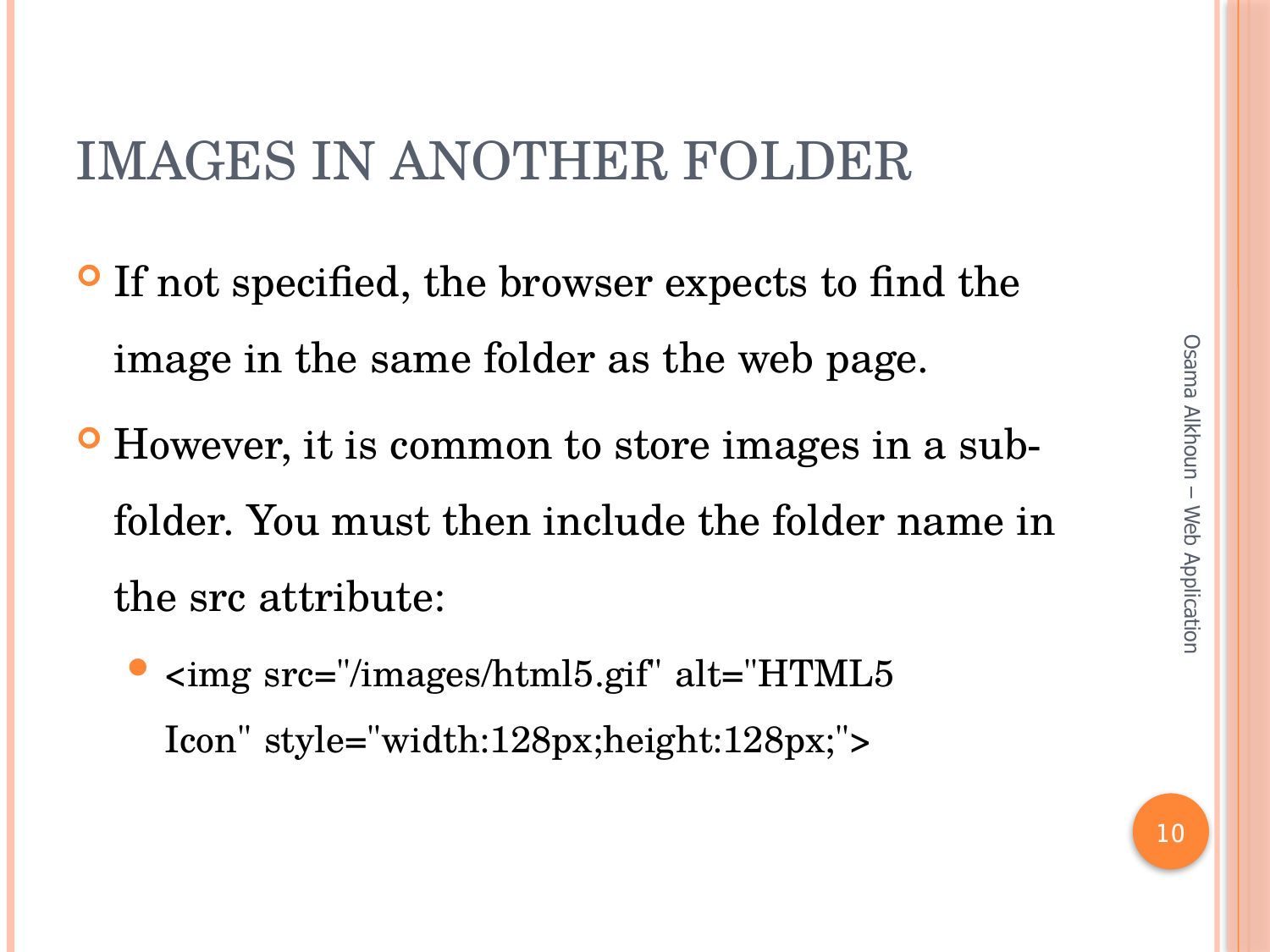

# Images in Another Folder
If not specified, the browser expects to find the image in the same folder as the web page.
However, it is common to store images in a sub-folder. You must then include the folder name in the src attribute:
<img src="/images/html5.gif" alt="HTML5 Icon" style="width:128px;height:128px;">
Osama Alkhoun – Web Application
10